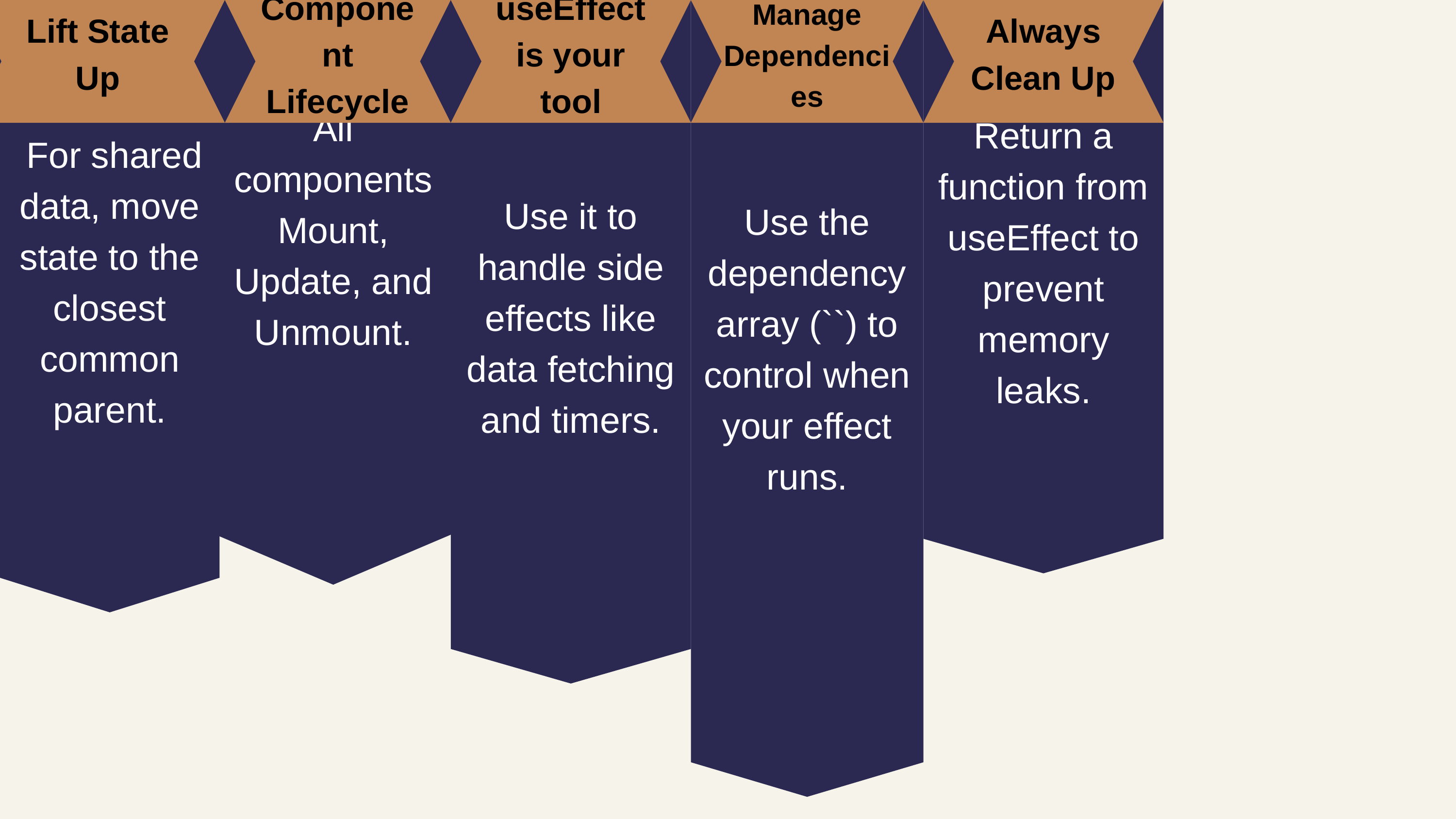

For shared data, move state to the closest common parent.

Lift State Up

All components Mount, Update, and Unmount.

Component Lifecycle

Use it to handle side effects like data fetching and timers.

useEffect is your tool

Use the dependency array (``) to control when your effect runs.

Manage Dependencies

Return a function from useEffect to prevent memory leaks.

Always Clean Up